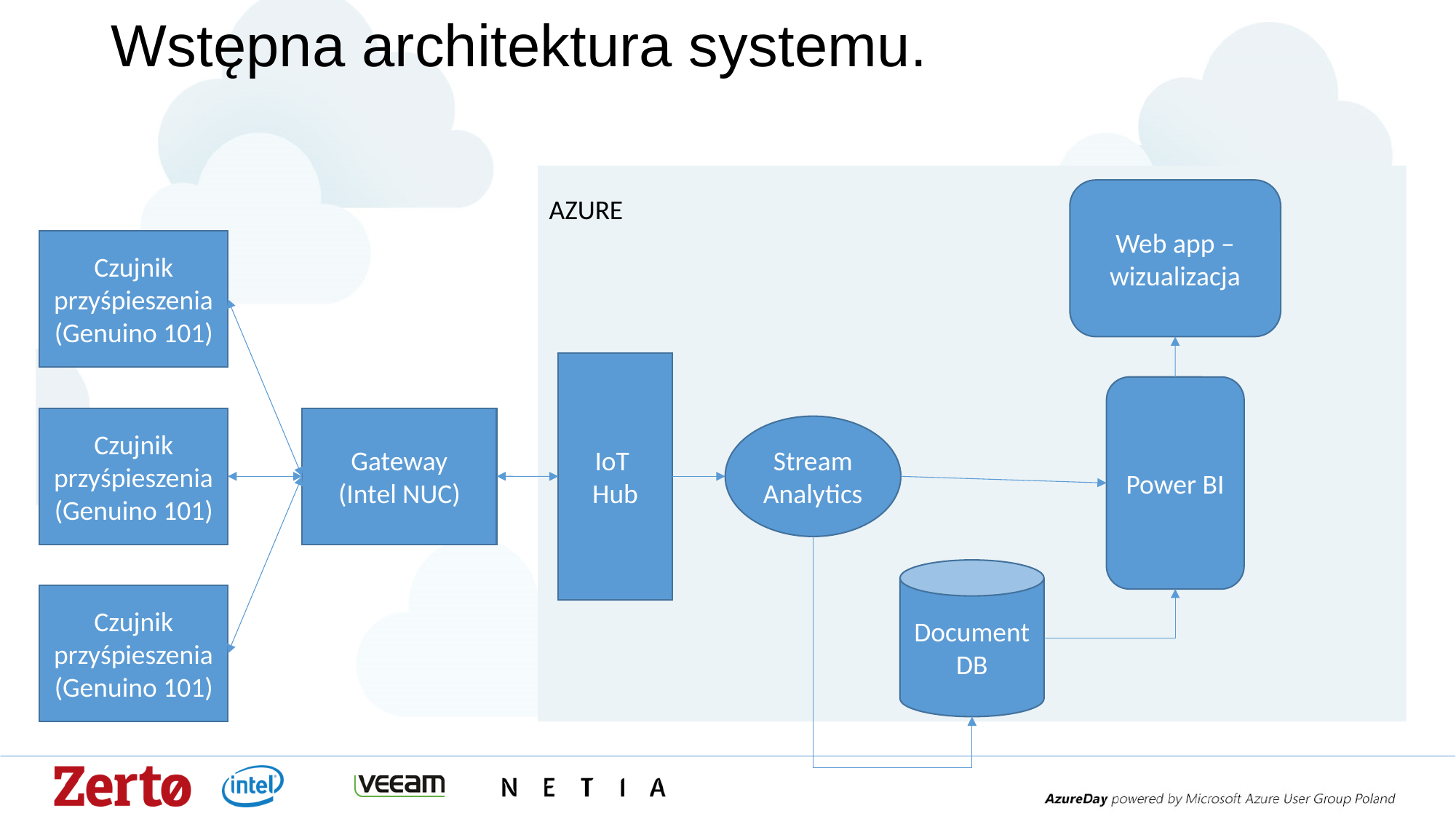

# Wstępna architektura systemu.

Web app – wizualizacja
AZURE
Czujnik przyśpieszenia
(Genuino 101)
IoT
Hub
Power BI
Czujnik przyśpieszenia
(Genuino 101)
Gateway
(Intel NUC)
Stream
Analytics
Document DB
Czujnik przyśpieszenia
(Genuino 101)